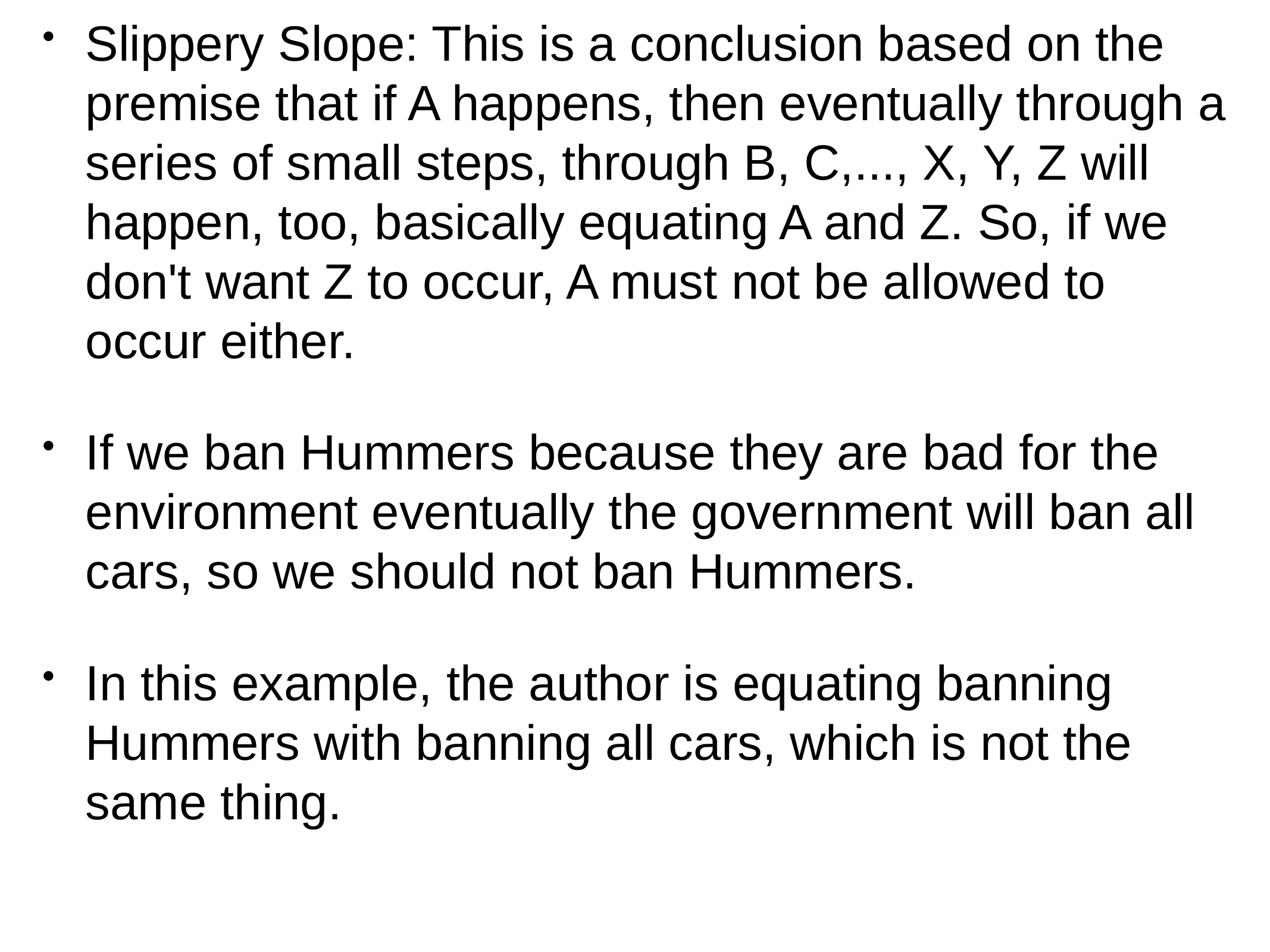

Slippery Slope: This is a conclusion based on the premise that if A happens, then eventually through a series of small steps, through B, C,..., X, Y, Z will happen, too, basically equating A and Z. So, if we don't want Z to occur, A must not be allowed to occur either.
If we ban Hummers because they are bad for the environment eventually the government will ban all cars, so we should not ban Hummers.
In this example, the author is equating banning Hummers with banning all cars, which is not the same thing.